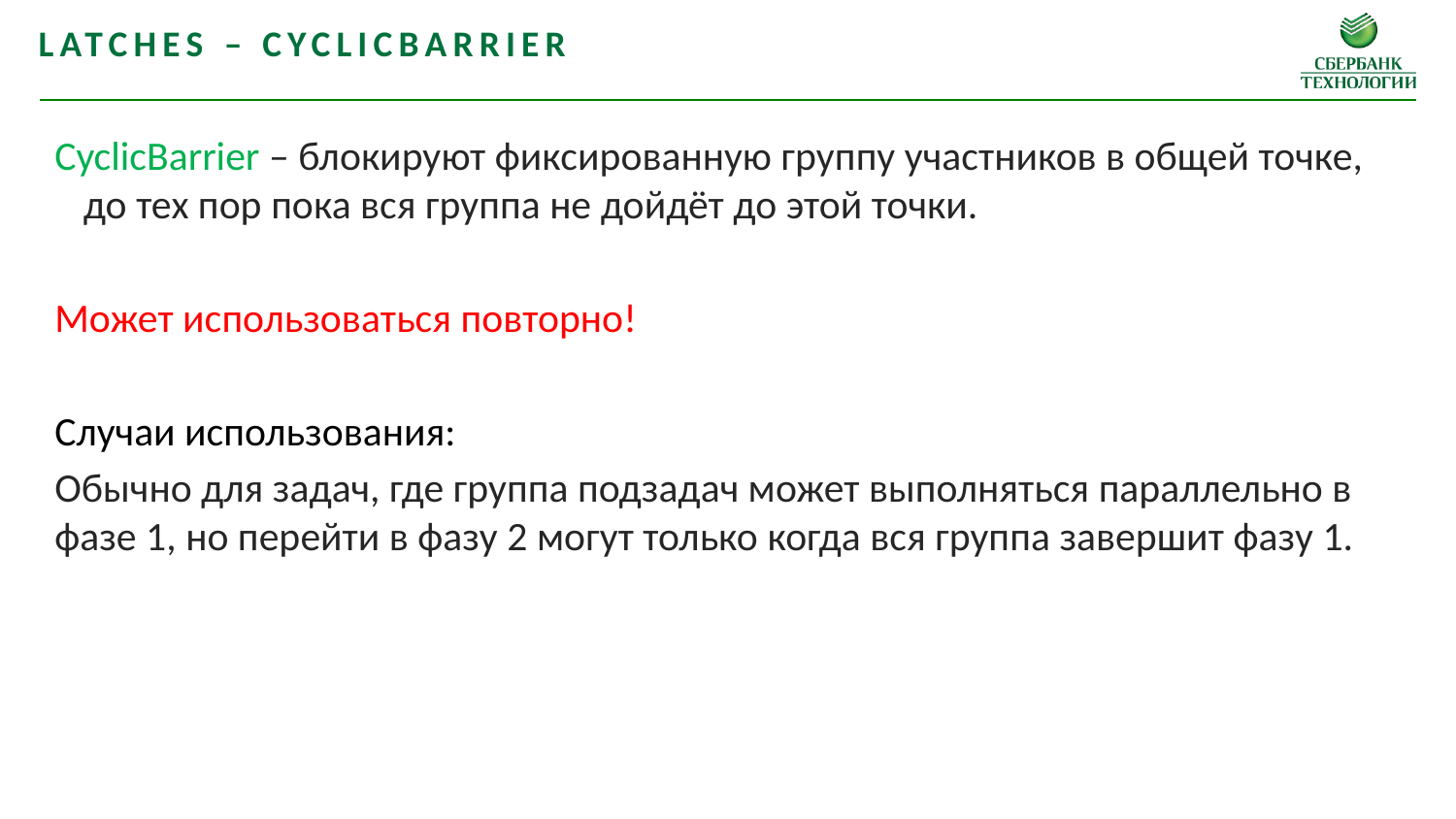

Latches – CyclicBarrier
CyclicBarrier – блокируют фиксированную группу участников в общей точке, до тех пор пока вся группа не дойдёт до этой точки.

Может использоваться повторно!

Случаи использования:
Обычно для задач, где группа подзадач может выполняться параллельно в фазе 1, но перейти в фазу 2 могут только когда вся группа завершит фазу 1.